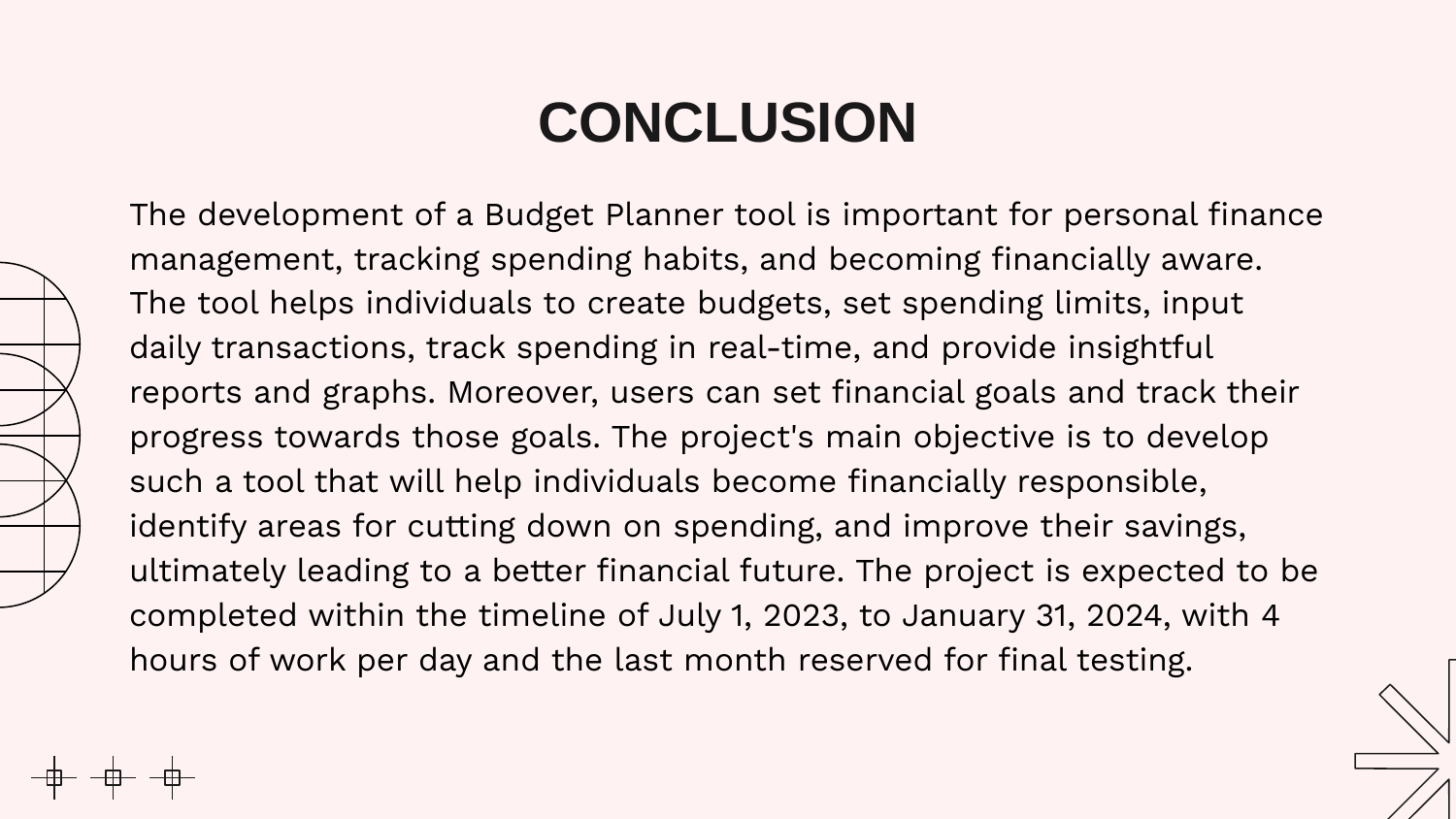

# CONCLUSION
The development of a Budget Planner tool is important for personal finance management, tracking spending habits, and becoming financially aware. The tool helps individuals to create budgets, set spending limits, input daily transactions, track spending in real-time, and provide insightful reports and graphs. Moreover, users can set financial goals and track their progress towards those goals. The project's main objective is to develop such a tool that will help individuals become financially responsible, identify areas for cutting down on spending, and improve their savings, ultimately leading to a better financial future. The project is expected to be completed within the timeline of July 1, 2023, to January 31, 2024, with 4 hours of work per day and the last month reserved for final testing.